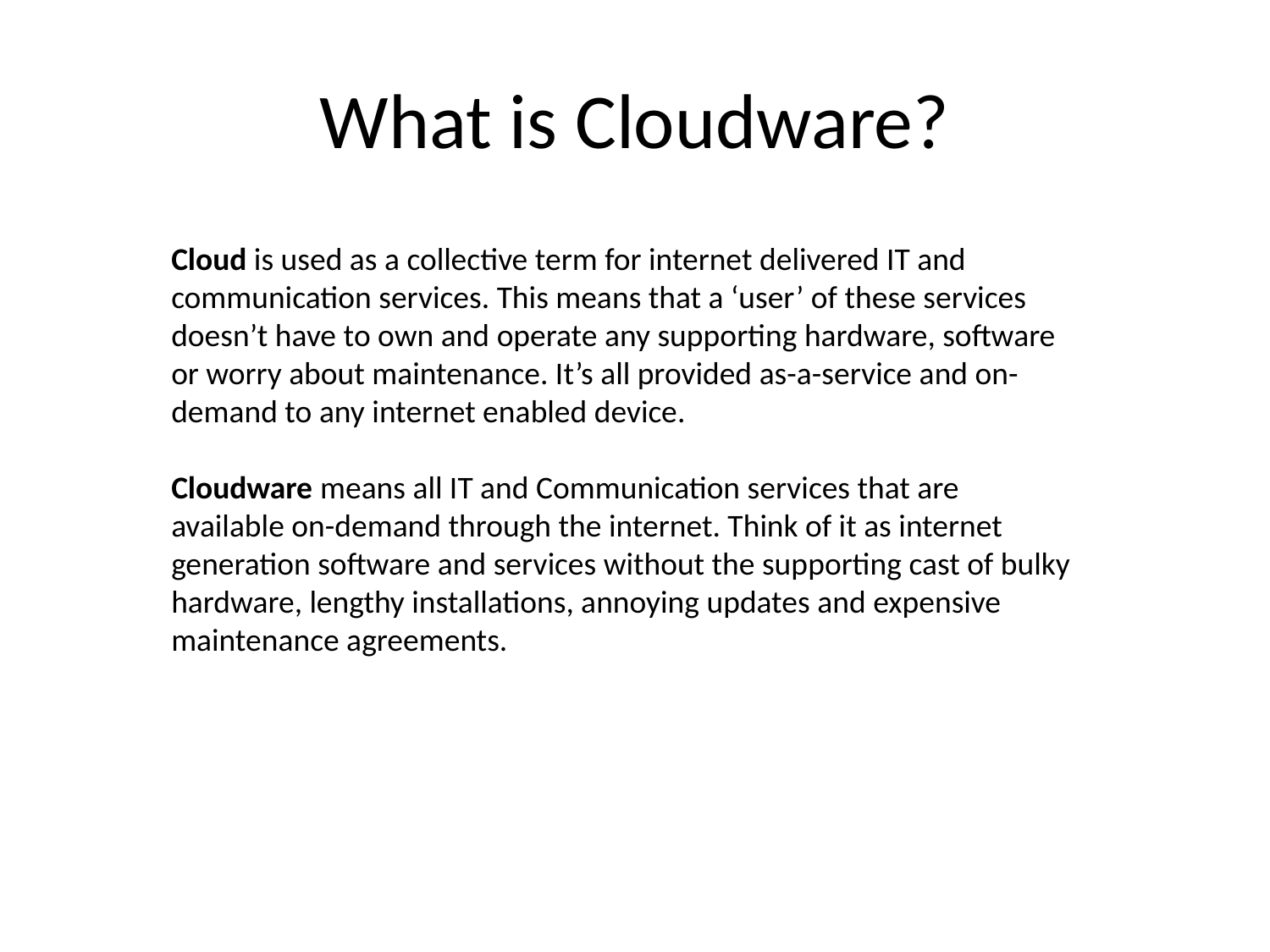

# What is Cloudware?
Cloud is used as a collective term for internet delivered IT and communication services. This means that a ‘user’ of these services doesn’t have to own and operate any supporting hardware, software or worry about maintenance. It’s all provided as-a-service and on-demand to any internet enabled device.

Cloudware means all IT and Communication services that are available on-demand through the internet. Think of it as internet generation software and services without the supporting cast of bulky hardware, lengthy installations, annoying updates and expensive maintenance agreements.